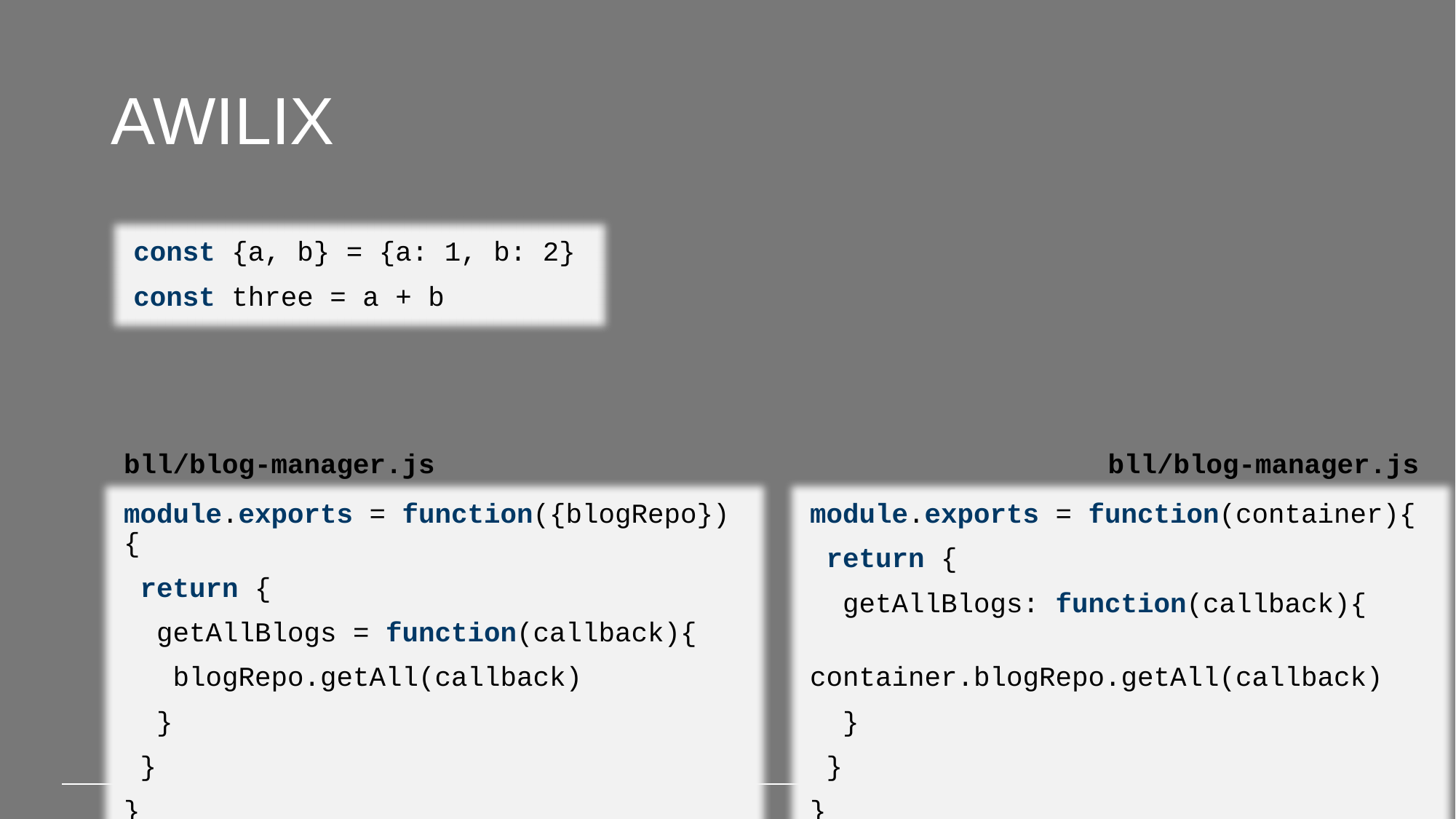

# Awilix
const {a, b} = {a: 1, b: 2}
const three = a + b
bll/blog-manager.js
bll/blog-manager.js
module.exports = function({blogRepo}){
 return {
  getAllBlogs = function(callback){
   blogRepo.getAll(callback)
  }
 }
}
module.exports = function(container){
 return {
  getAllBlogs: function(callback){
   container.blogRepo.getAll(callback)
  }
 }
}